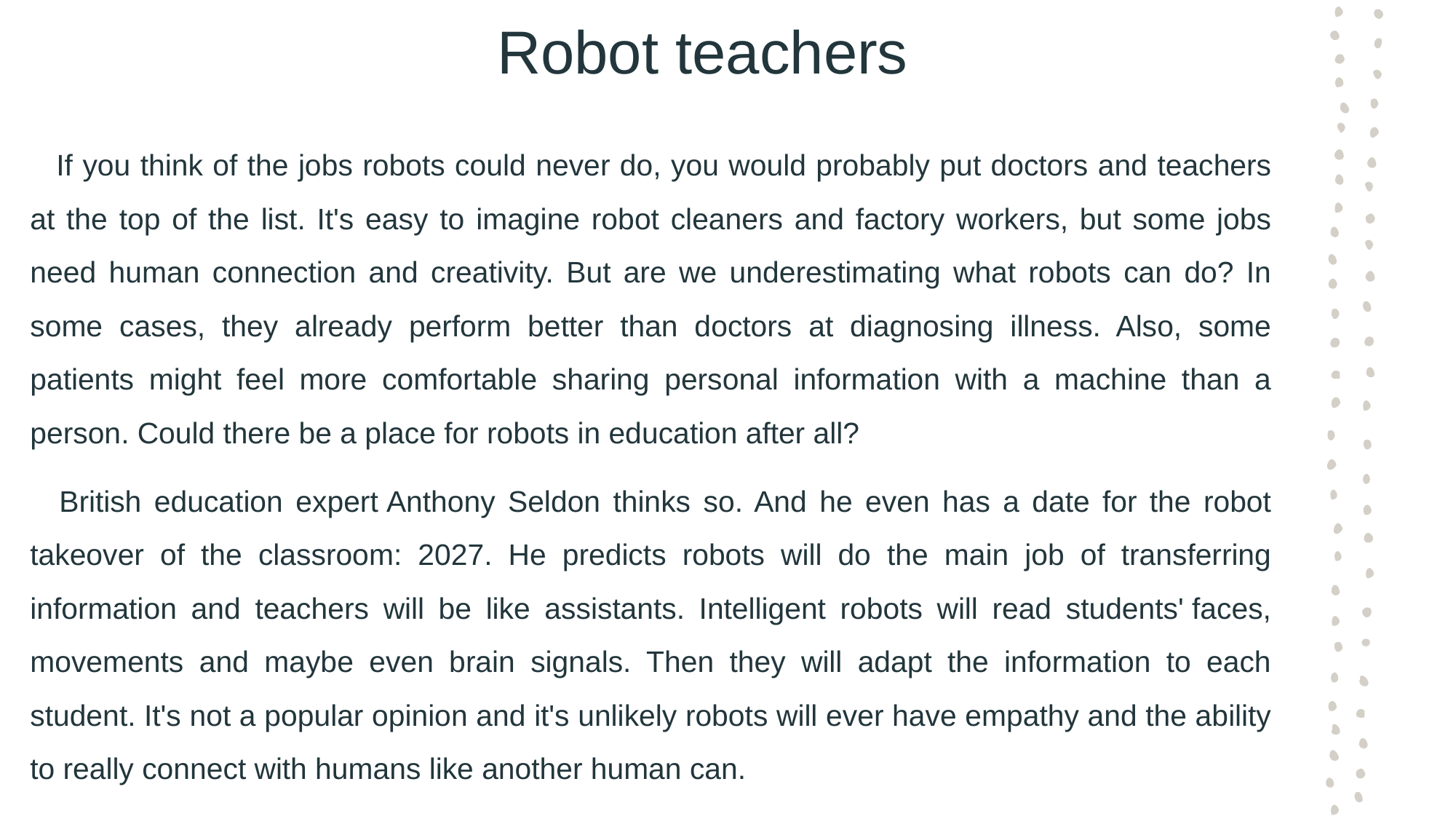

# Robot teachers
   If you think of the jobs robots could never do, you would probably put doctors and teachers at the top of the list. It's easy to imagine robot cleaners and factory workers, but some jobs need human connection and creativity. But are we underestimating what robots can do? In some cases, they already perform better than doctors at diagnosing illness. Also, some patients might feel more comfortable sharing personal information with a machine than a person. Could there be a place for robots in education after all?
   British education expert Anthony Seldon thinks so. And he even has a date for the robot takeover of the classroom: 2027. He predicts robots will do the main job of transferring information and teachers will be like assistants. Intelligent robots will read students' faces, movements and maybe even brain signals. Then they will adapt the information to each student. It's not a popular opinion and it's unlikely robots will ever have empathy and the ability to really connect with humans like another human can.